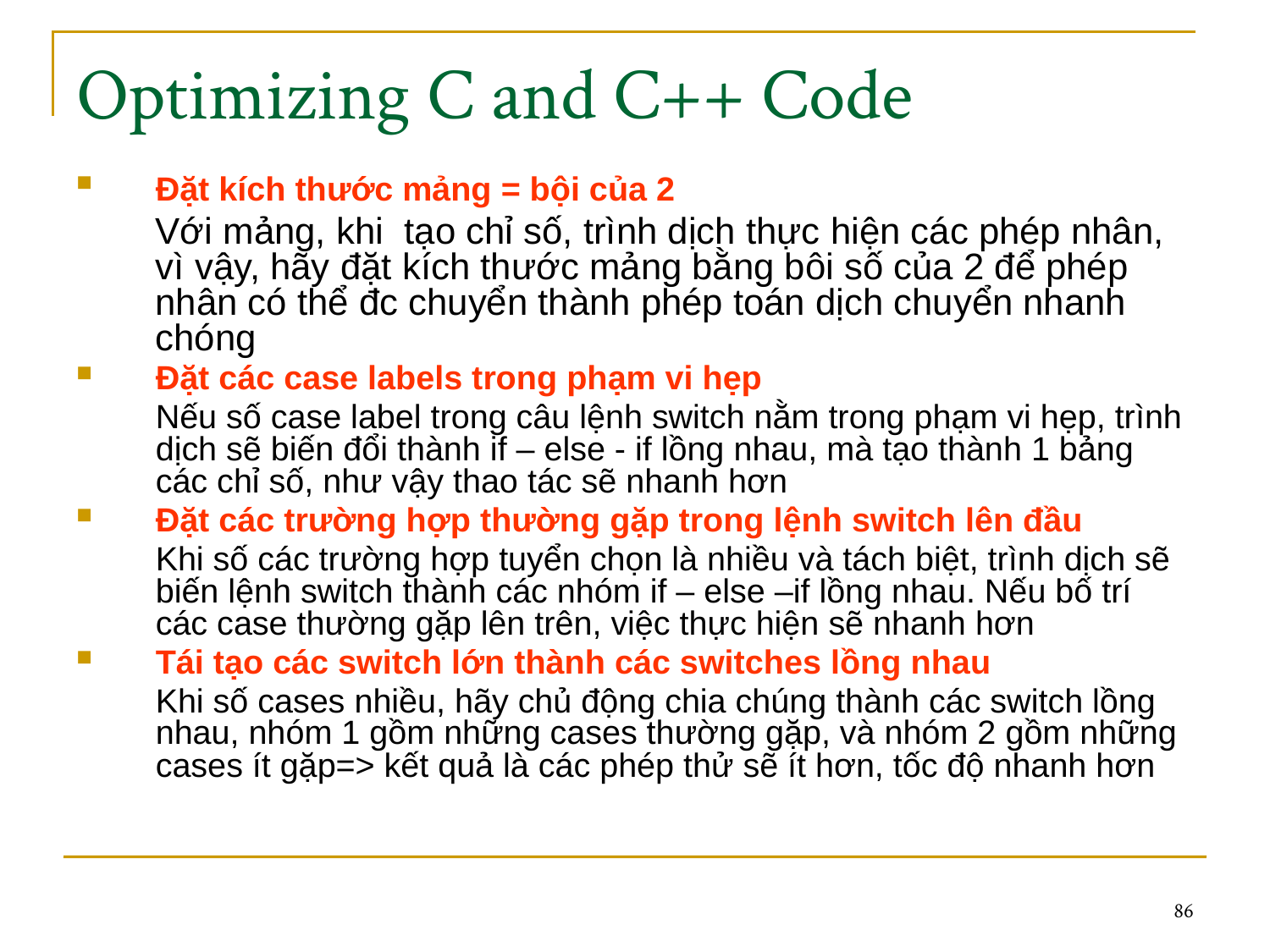

# Optimizing C and C++ Code
Đặt kích thước mảng = bội của 2
	Với mảng, khi  tạo chỉ số, trình dịch thực hiện các phép nhân, vì vậy, hãy đặt kích thước mảng bằng bôi số của 2 để phép nhân có thể đc chuyển thành phép toán dịch chuyển nhanh chóng
Đặt các case labels trong phạm vi hẹp
	Nếu số case label trong câu lệnh switch nằm trong phạm vi hẹp, trình dịch sẽ biến đổi thành if – else - if lồng nhau, mà tạo thành 1 bảng các chỉ số, như vậy thao tác sẽ nhanh hơn
Đặt các trường hợp thường gặp trong lệnh switch lên đầu
	Khi số các trường hợp tuyển chọn là nhiều và tách biệt, trình dịch sẽ biến lệnh switch thành các nhóm if – else –if lồng nhau. Nếu bố trí các case thường gặp lên trên, việc thực hiện sẽ nhanh hơn
Tái tạo các switch lớn thành các switches lồng nhau
	Khi số cases nhiều, hãy chủ động chia chúng thành các switch lồng nhau, nhóm 1 gồm những cases thường gặp, và nhóm 2 gồm những cases ít gặp=> kết quả là các phép thử sẽ ít hơn, tốc độ nhanh hơn

86